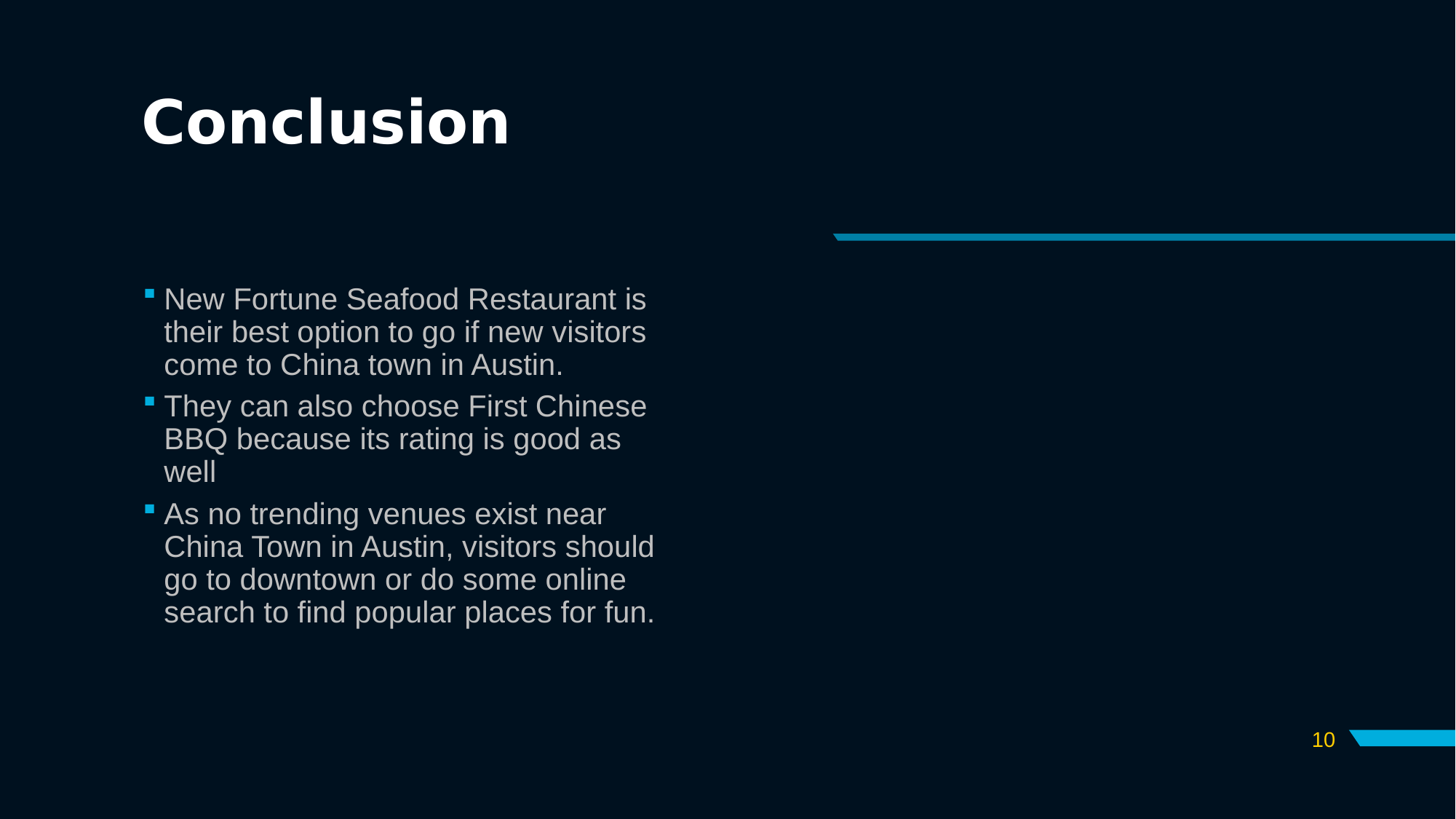

# Conclusion
New Fortune Seafood Restaurant is their best option to go if new visitors come to China town in Austin.
They can also choose First Chinese BBQ because its rating is good as well
As no trending venues exist near China Town in Austin, visitors should go to downtown or do some online search to find popular places for fun.
10